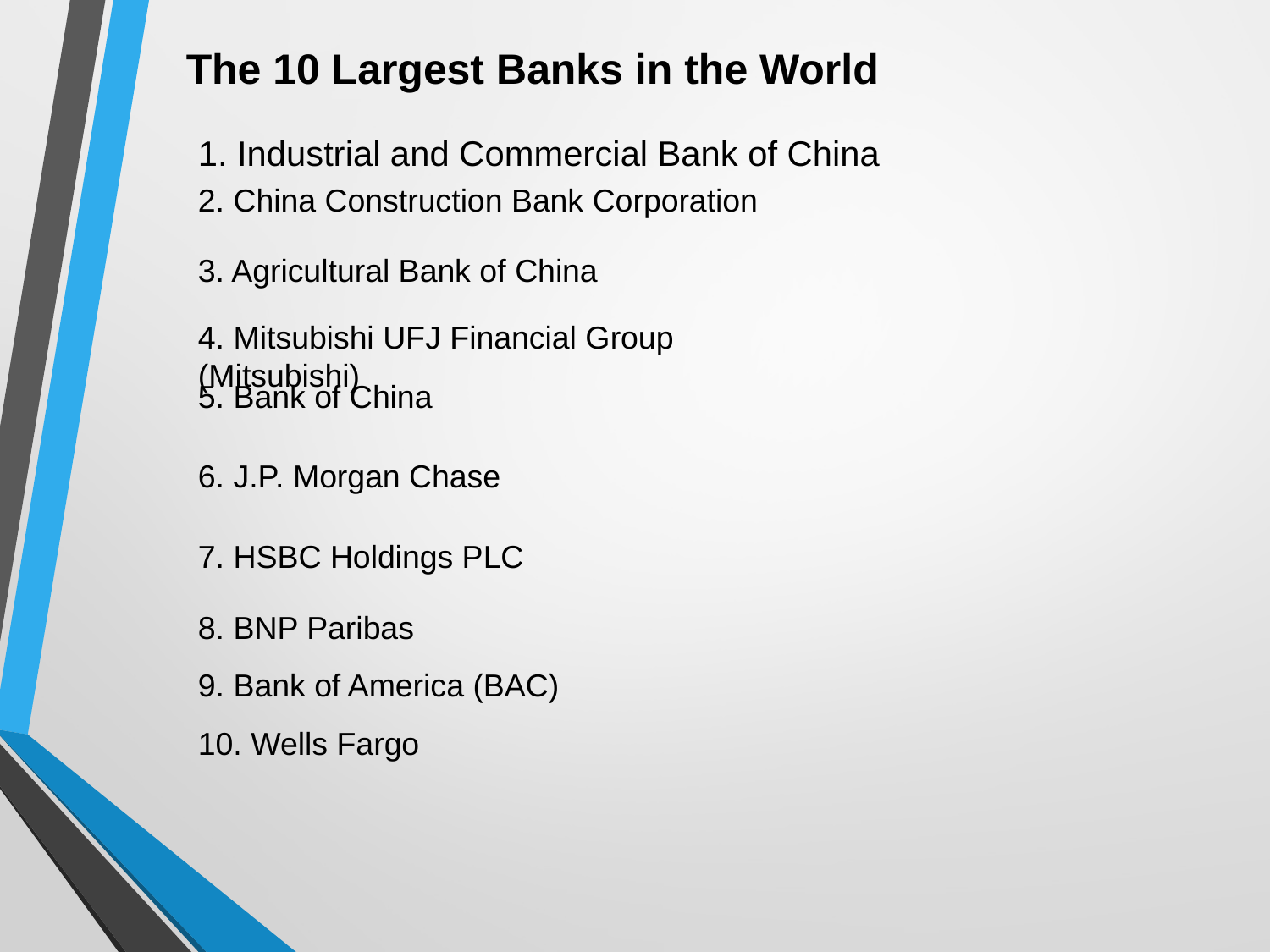

The 10 Largest Banks in the World
1. Industrial and Commercial Bank of China
2. China Construction Bank Corporation
3. Agricultural Bank of China
4. Mitsubishi UFJ Financial Group (Mitsubishi)
5. Bank of China
6. J.P. Morgan Chase
7. HSBC Holdings PLC
8. BNP Paribas
9. Bank of America (BAC)
10. Wells Fargo